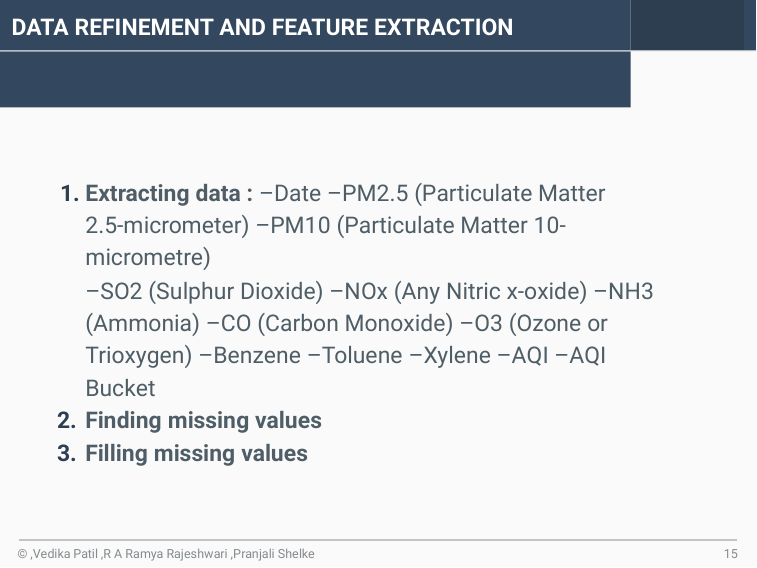

# DATA REFINEMENT AND FEATURE EXTRACTION

Extracting data : –Date –PM2.5 (Particulate Matter
2.5-micrometer) –PM10 (Particulate Matter 10-micrometre)
–SO2 (Sulphur Dioxide) –NOx (Any Nitric x-oxide) –NH3  (Ammonia) –CO (Carbon Monoxide) –O3 (Ozone or  Trioxygen) –Benzene –Toluene –Xylene –AQI –AQI Bucket
Finding missing values
Filling missing values

© ,Vedika Patil ,R A Ramya Rajeshwari ,Pranjali Shelke
15